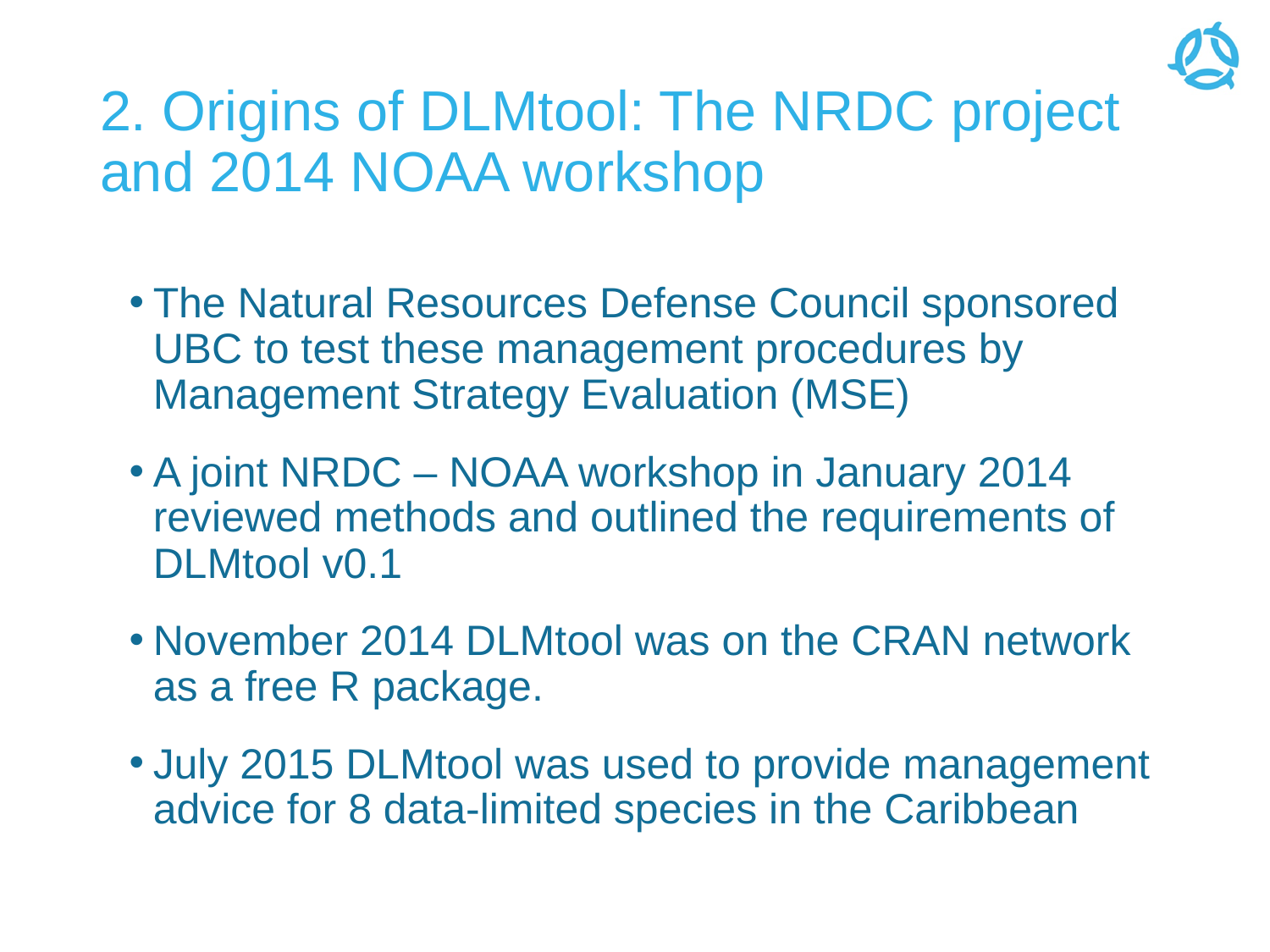

# 2. Origins of DLMtool: The NRDC project and 2014 NOAA workshop
The Natural Resources Defense Council sponsored UBC to test these management procedures by Management Strategy Evaluation (MSE)
A joint NRDC – NOAA workshop in January 2014 reviewed methods and outlined the requirements of DLMtool v0.1
November 2014 DLMtool was on the CRAN network as a free R package.
July 2015 DLMtool was used to provide management advice for 8 data-limited species in the Caribbean